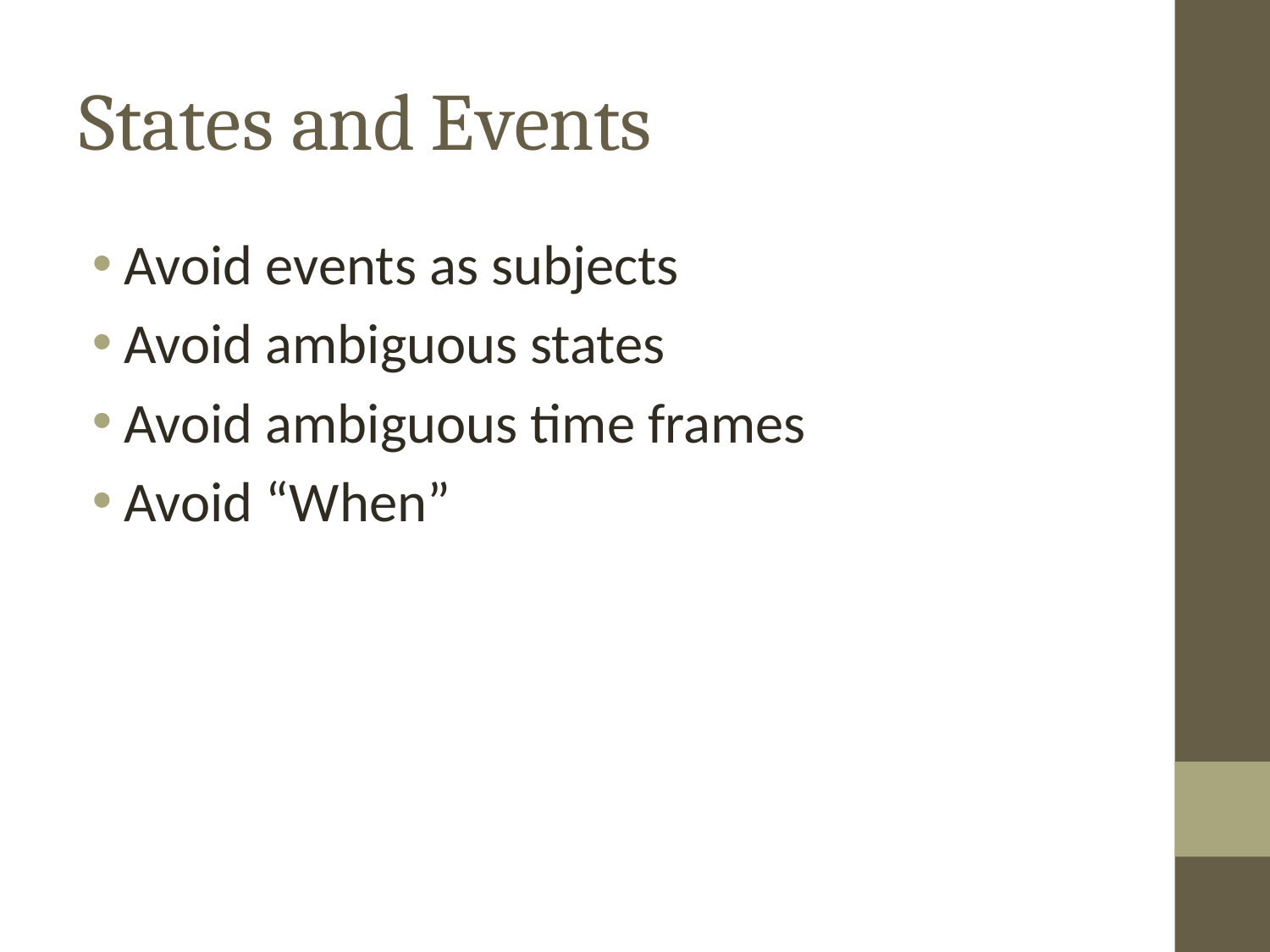

# States and Events
Avoid events as subjects
Avoid ambiguous states
Avoid ambiguous time frames
Avoid “When”